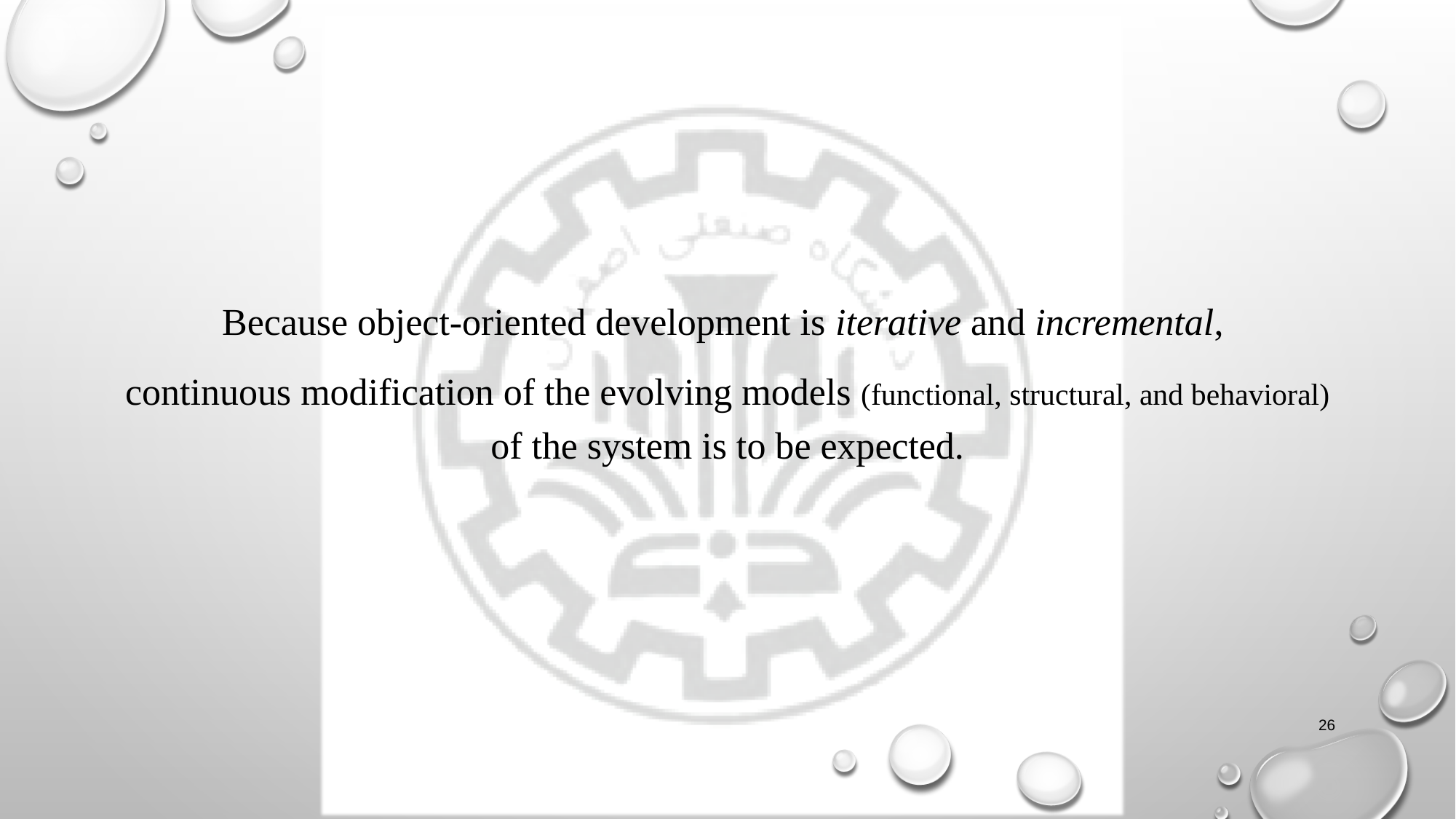

#
Because object-oriented development is iterative and incremental,
continuous modification of the evolving models (functional, structural, and behavioral) of the system is to be expected.
26